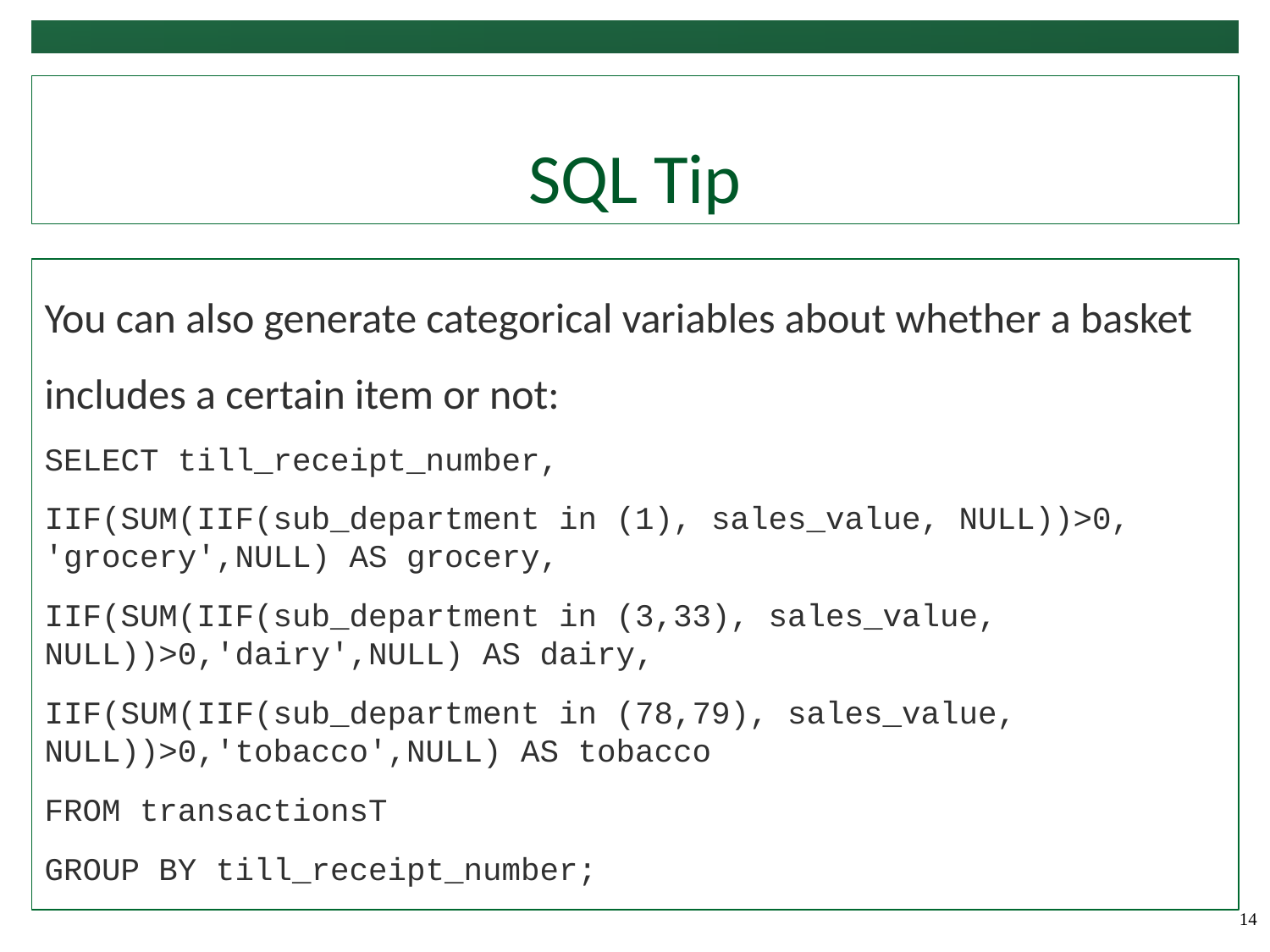

# SQL Tip
You can also generate categorical variables about whether a basket includes a certain item or not:
SELECT till_receipt_number,
IIF(SUM(IIF(sub_department in (1), sales_value, NULL))>0, 'grocery',NULL) AS grocery,
IIF(SUM(IIF(sub_department in (3,33), sales_value, NULL))>0,'dairy',NULL) AS dairy,
IIF(SUM(IIF(sub_department in (78,79), sales_value, NULL))>0,'tobacco',NULL) AS tobacco
FROM transactionsT
GROUP BY till_receipt_number;
14